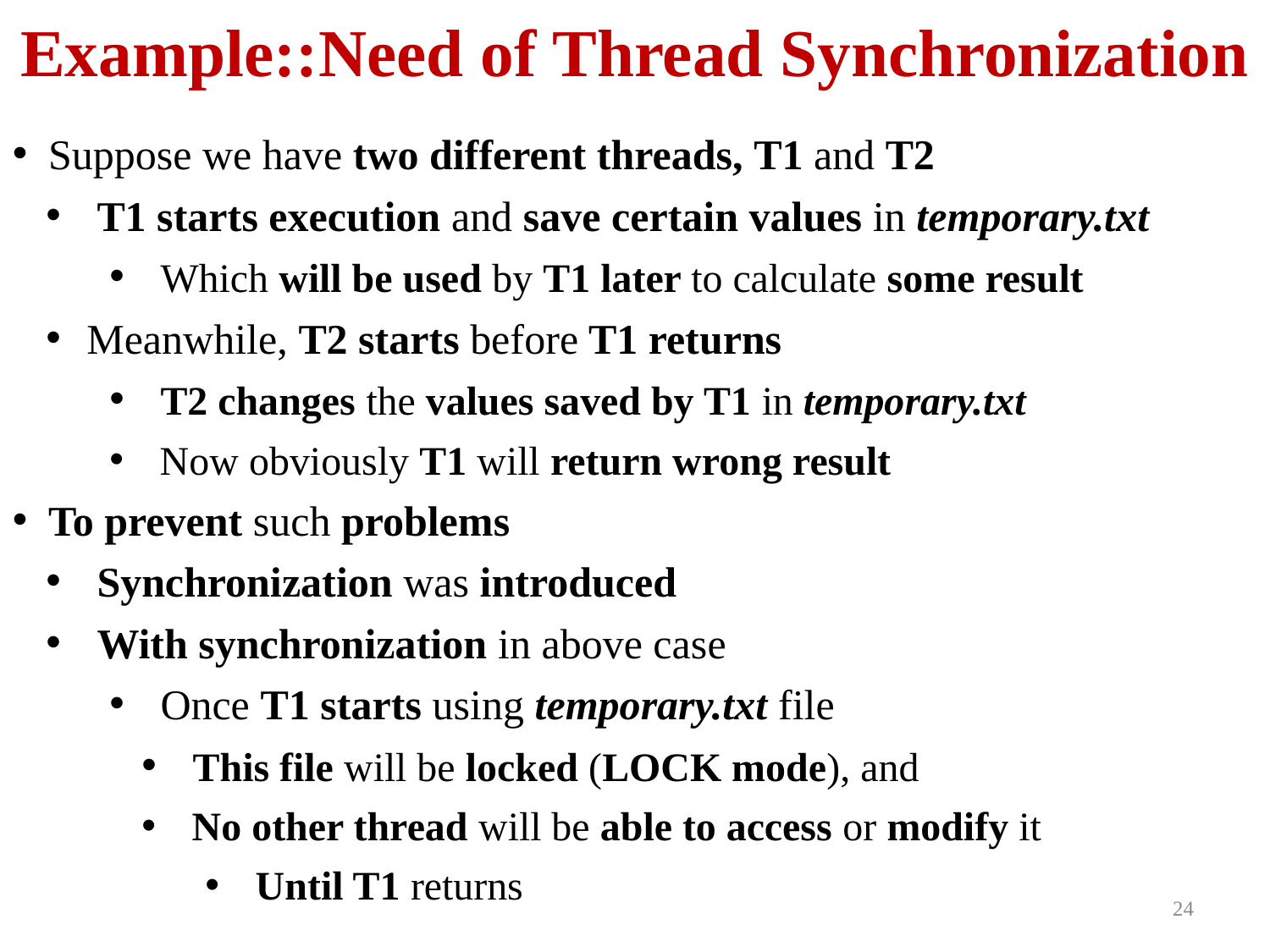

# Example::Need of Thread Synchronization
  Suppose we have two different threads, T1 and T2
  T1 starts execution and save certain values in temporary.txt
  Which will be used by T1 later to calculate some result
 Meanwhile, T2 starts before T1 returns
  T2 changes the values saved by T1 in temporary.txt
  Now obviously T1 will return wrong result
  To prevent such problems
  Synchronization was introduced
  With synchronization in above case
  Once T1 starts using temporary.txt file
  This file will be locked (LOCK mode), and
  No other thread will be able to access or modify it
  Until T1 returns
24